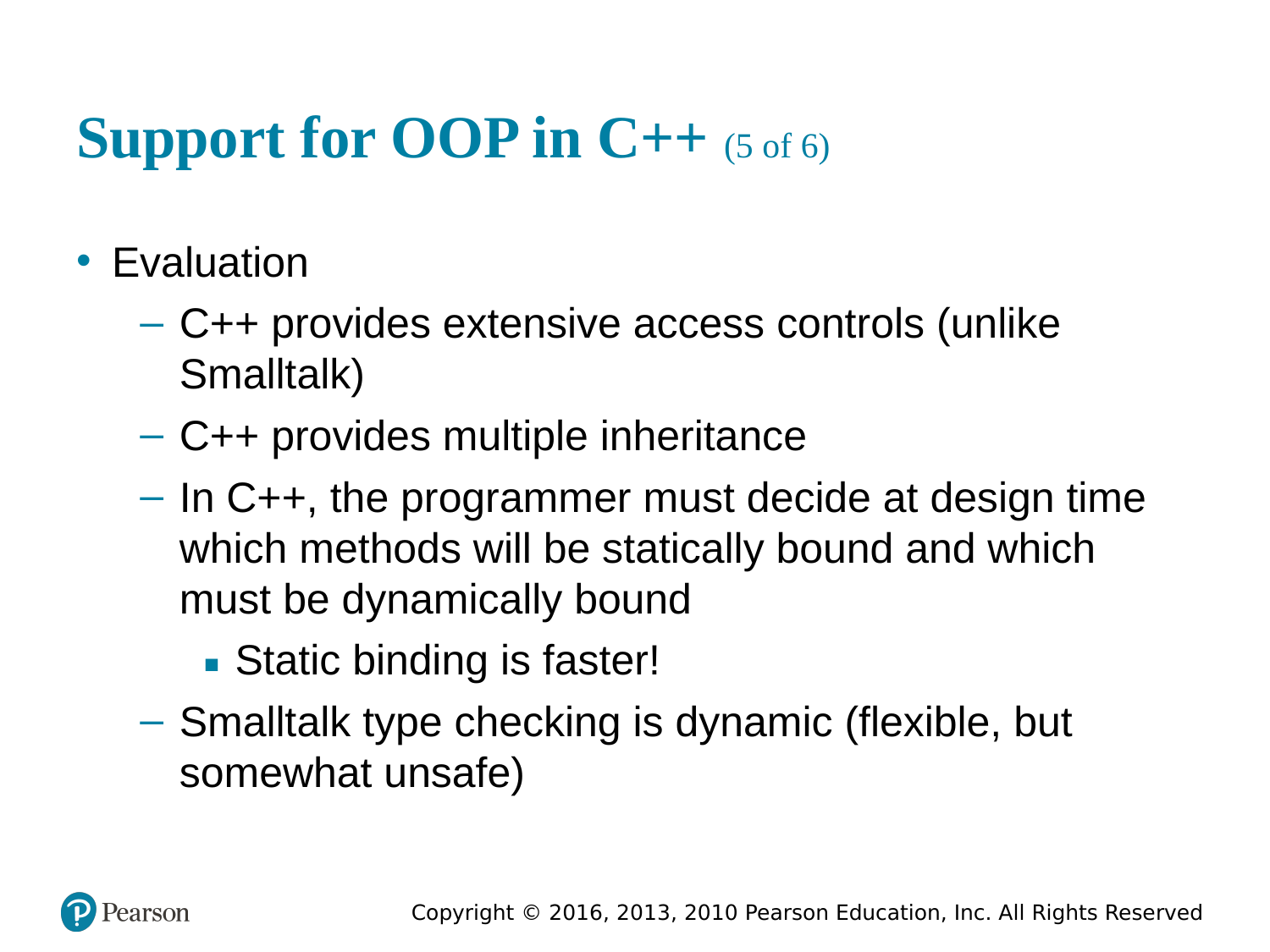

# Support for OOP in C++ (5 of 6)
Evaluation
C++ provides extensive access controls (unlike Smalltalk)
C++ provides multiple inheritance
In C++, the programmer must decide at design time which methods will be statically bound and which must be dynamically bound
Static binding is faster!
Smalltalk type checking is dynamic (flexible, but somewhat unsafe)